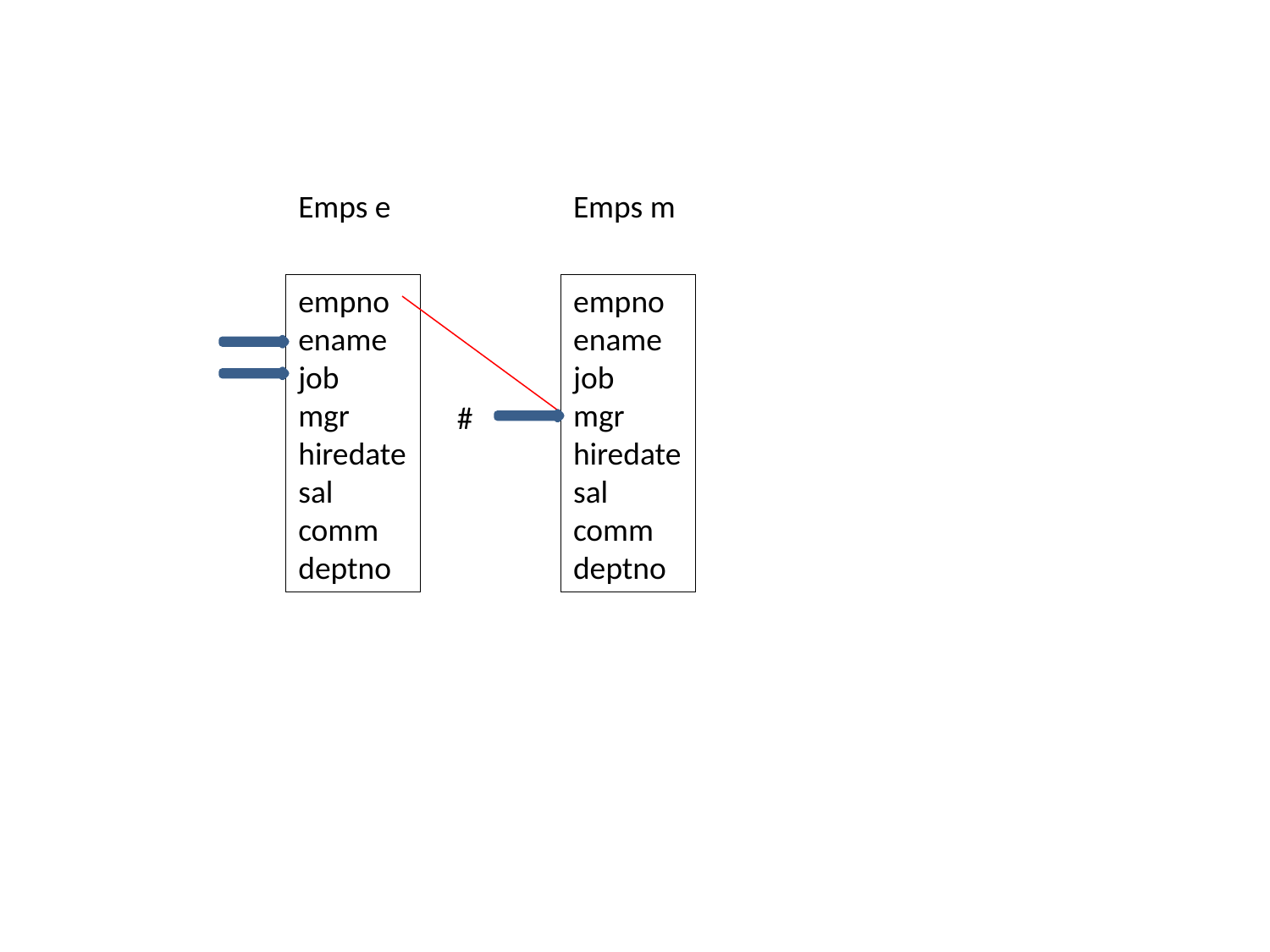

Emps e
Emps m
empno
ename
job
mgr
hiredate
sal
comm
deptno
empno
ename
job
mgr
hiredate
sal
comm
deptno

#